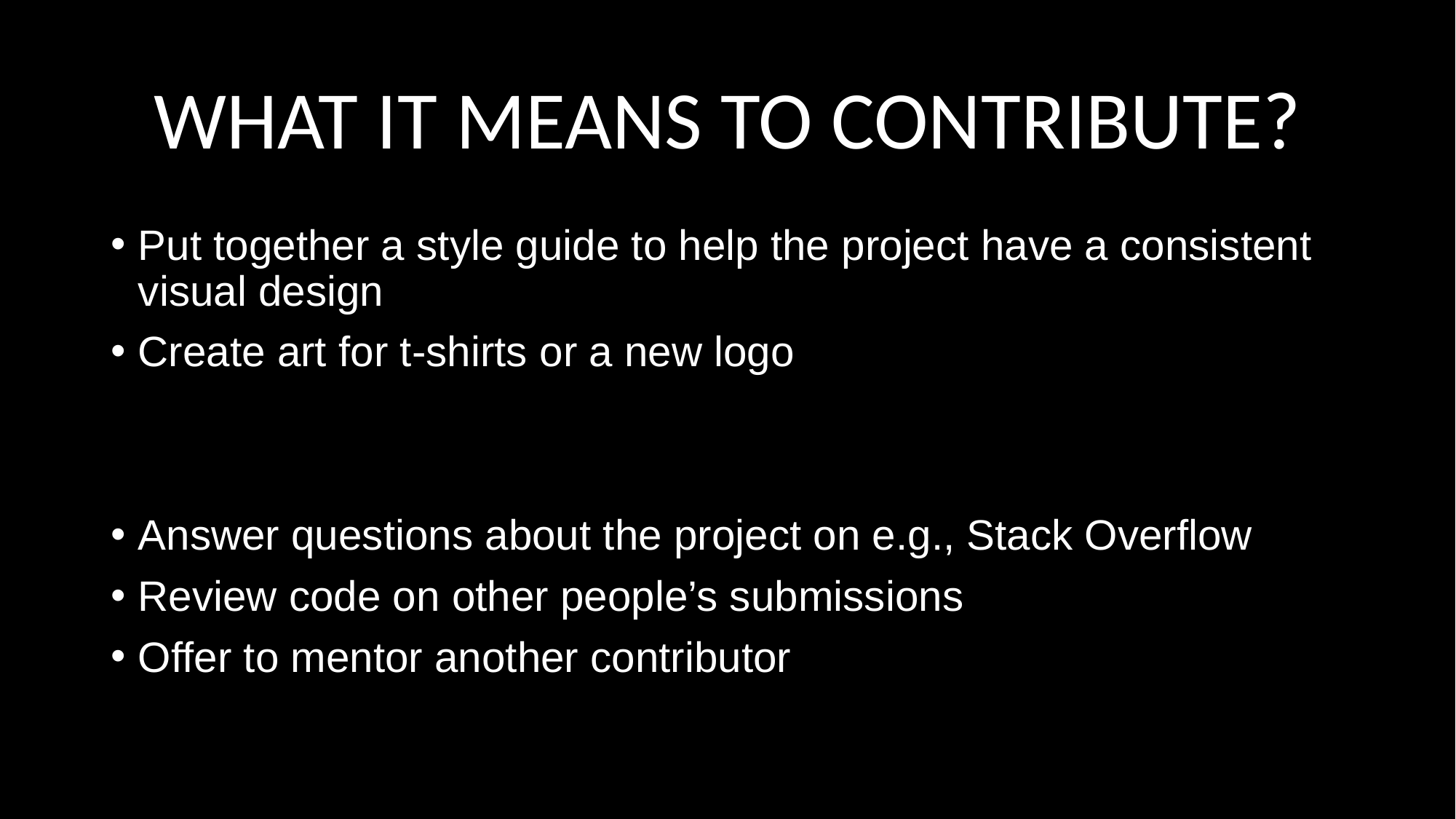

# WHAT IT MEANS TO CONTRIBUTE?
Put together a style guide to help the project have a consistent visual design
Create art for t-shirts or a new logo

Answer questions about the project on e.g., Stack Overflow
Review code on other people’s submissions
Offer to mentor another contributor